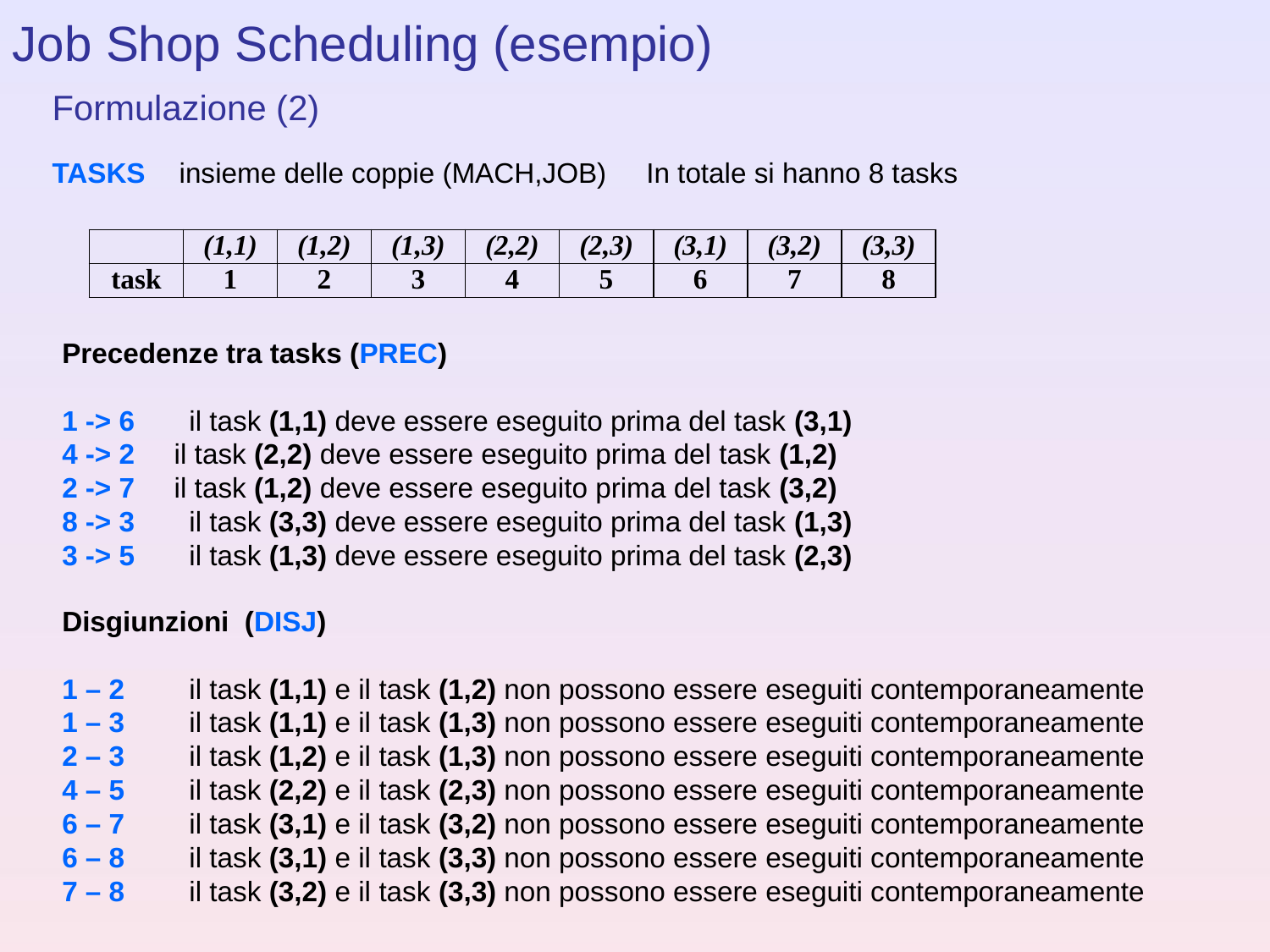

Job Shop Scheduling (esempio)
Formulazione (2)

TASKS 	insieme delle coppie (MACH,JOB)     In totale si hanno 8 tasks
|  | (1,1) | (1,2) | (1,3) | (2,2) | (2,3) | (3,1) | (3,2) | (3,3) |
| --- | --- | --- | --- | --- | --- | --- | --- | --- |
| task | 1 | 2 | 3 | 4 | 5 | 6 | 7 | 8 |
Precedenze tra tasks (PREC)

1 -> 6      	il task (1,1) deve essere eseguito prima del task (3,1)
4 -> 2     	il task (2,2) deve essere eseguito prima del task (1,2)
2 -> 7     	il task (1,2) deve essere eseguito prima del task (3,2)
8 -> 3    		il task (3,3) deve essere eseguito prima del task (1,3)
3 -> 5    		il task (1,3) deve essere eseguito prima del task (2,3)
Disgiunzioni  (DISJ)

1 – 2  	il task (1,1) e il task (1,2) non possono essere eseguiti contemporaneamente
1 – 3  	il task (1,1) e il task (1,3) non possono essere eseguiti contemporaneamente
2 – 3  	il task (1,2) e il task (1,3) non possono essere eseguiti contemporaneamente
4 – 5  	il task (2,2) e il task (2,3) non possono essere eseguiti contemporaneamente
6 – 7  	il task (3,1) e il task (3,2) non possono essere eseguiti contemporaneamente
6 – 8  	il task (3,1) e il task (3,3) non possono essere eseguiti contemporaneamente
7 – 8  	il task (3,2) e il task (3,3) non possono essere eseguiti contemporaneamente